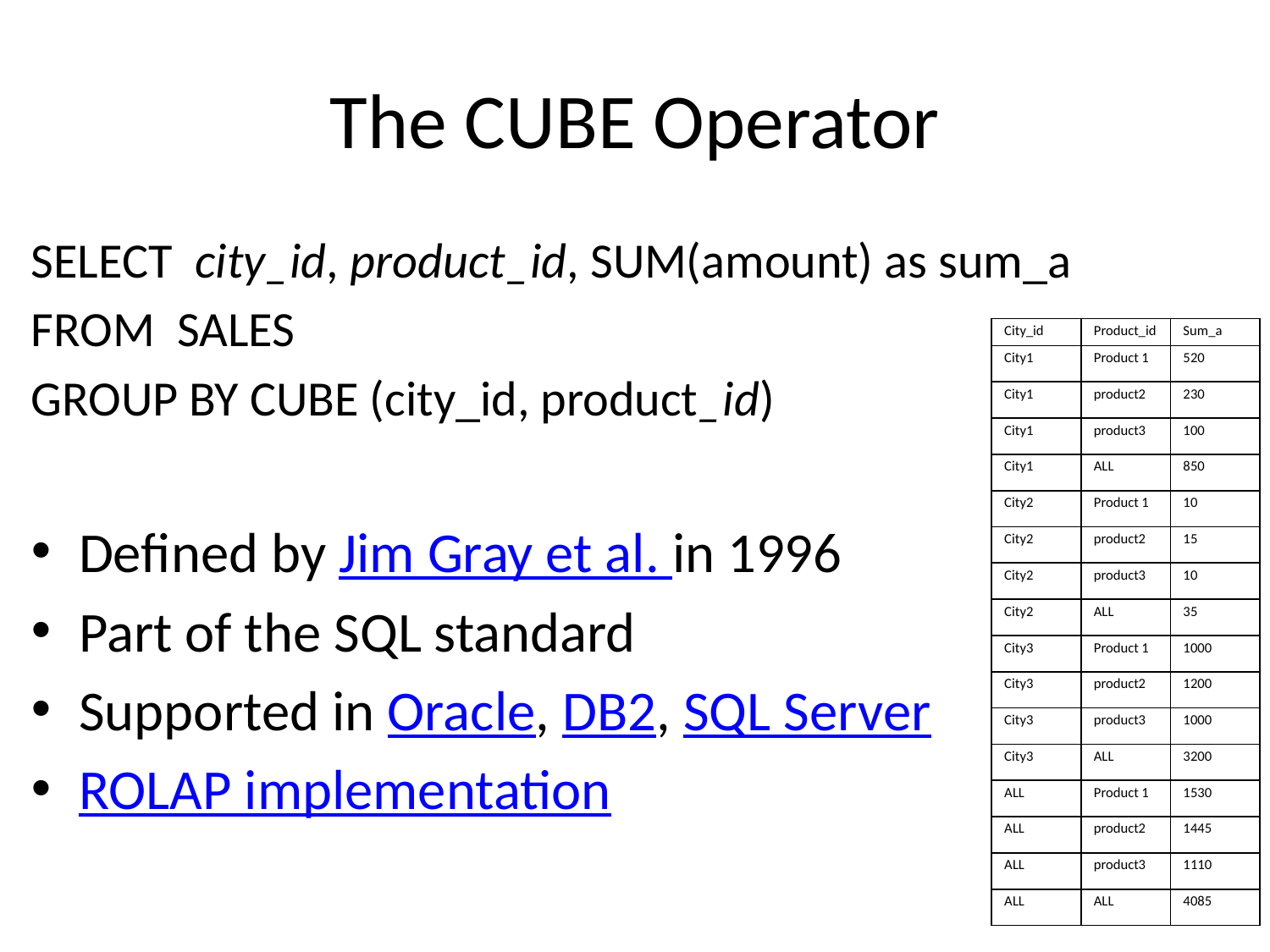

# The CUBE Operator
SELECT  city_id, product_id, SUM(amount) as sum_a
FROM  SALES
GROUP BY CUBE (city_id, product_id)

Defined by Jim Gray et al. in 1996
Part of the SQL standard
Supported in Oracle, DB2, SQL Server
ROLAP implementation
| City\_id | Product\_id | Sum\_a |
| --- | --- | --- |
| City1 | Product 1 | 520 |
| City1 | product2 | 230 |
| City1 | product3 | 100 |
| City1 | ALL | 850 |
| City2 | Product 1 | 10 |
| City2 | product2 | 15 |
| City2 | product3 | 10 |
| City2 | ALL | 35 |
| City3 | Product 1 | 1000 |
| City3 | product2 | 1200 |
| City3 | product3 | 1000 |
| City3 | ALL | 3200 |
| ALL | Product 1 | 1530 |
| ALL | product2 | 1445 |
| ALL | product3 | 1110 |
| ALL | ALL | 4085 |